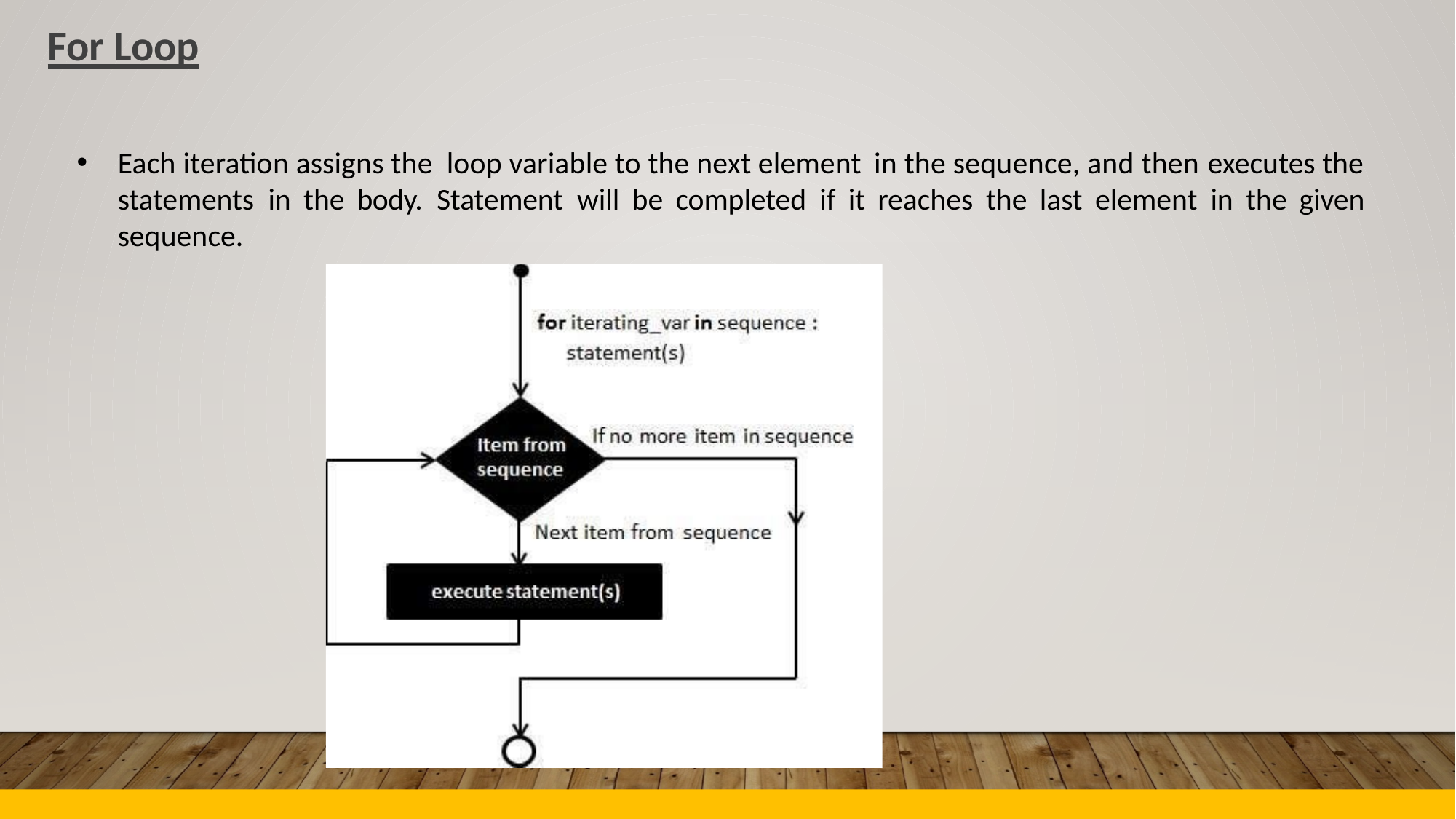

For Loop

•
Each iteration assigns the  loop variable to the next element
in the sequence, and then
executes the
statements
sequence.
in
the
body.
Statement
will
be
completed
if
it
reaches
the
last
element
in
the
given